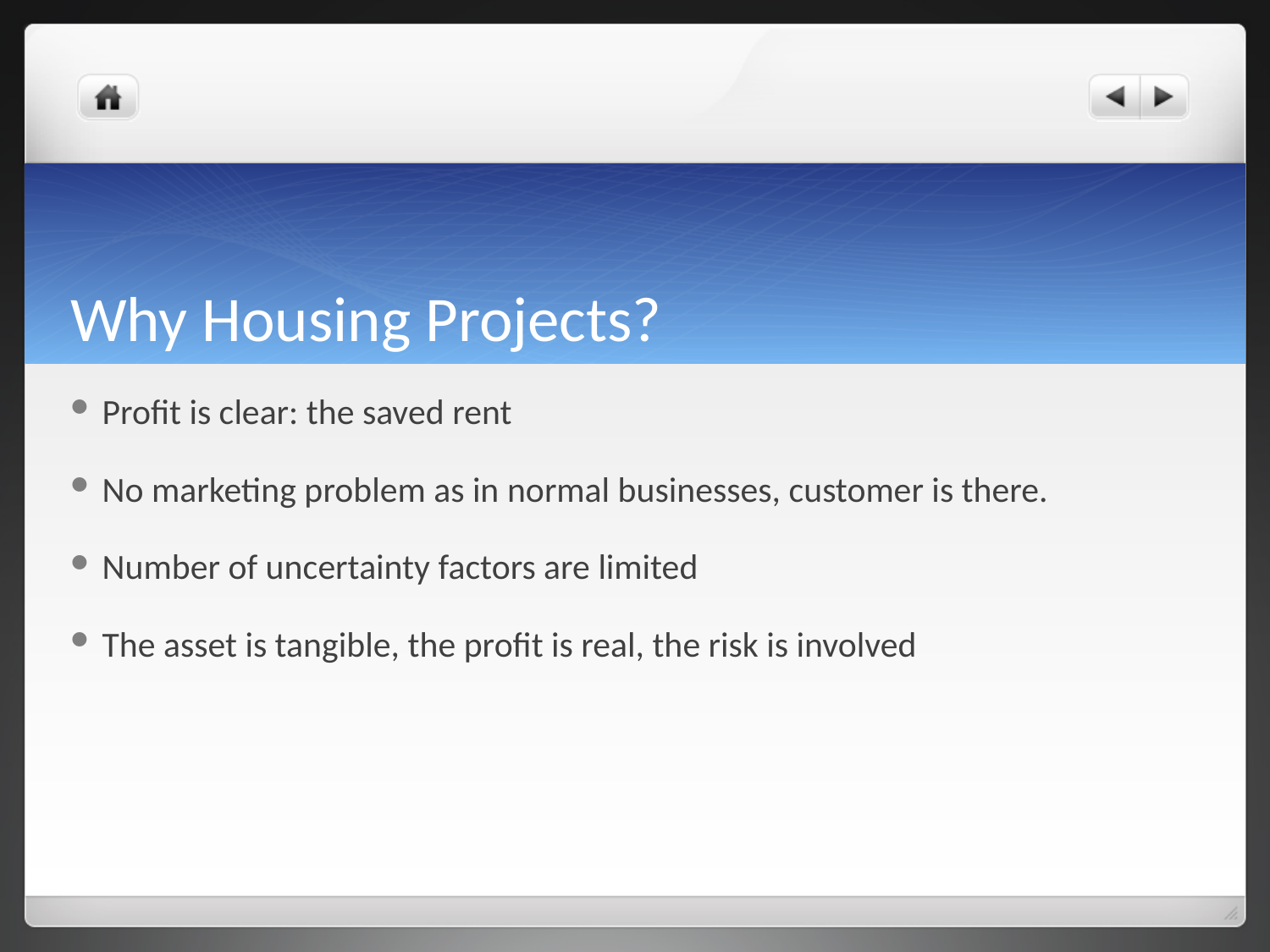

# Why Housing Projects?
Profit is clear: the saved rent
No marketing problem as in normal businesses, customer is there.
Number of uncertainty factors are limited
The asset is tangible, the profit is real, the risk is involved